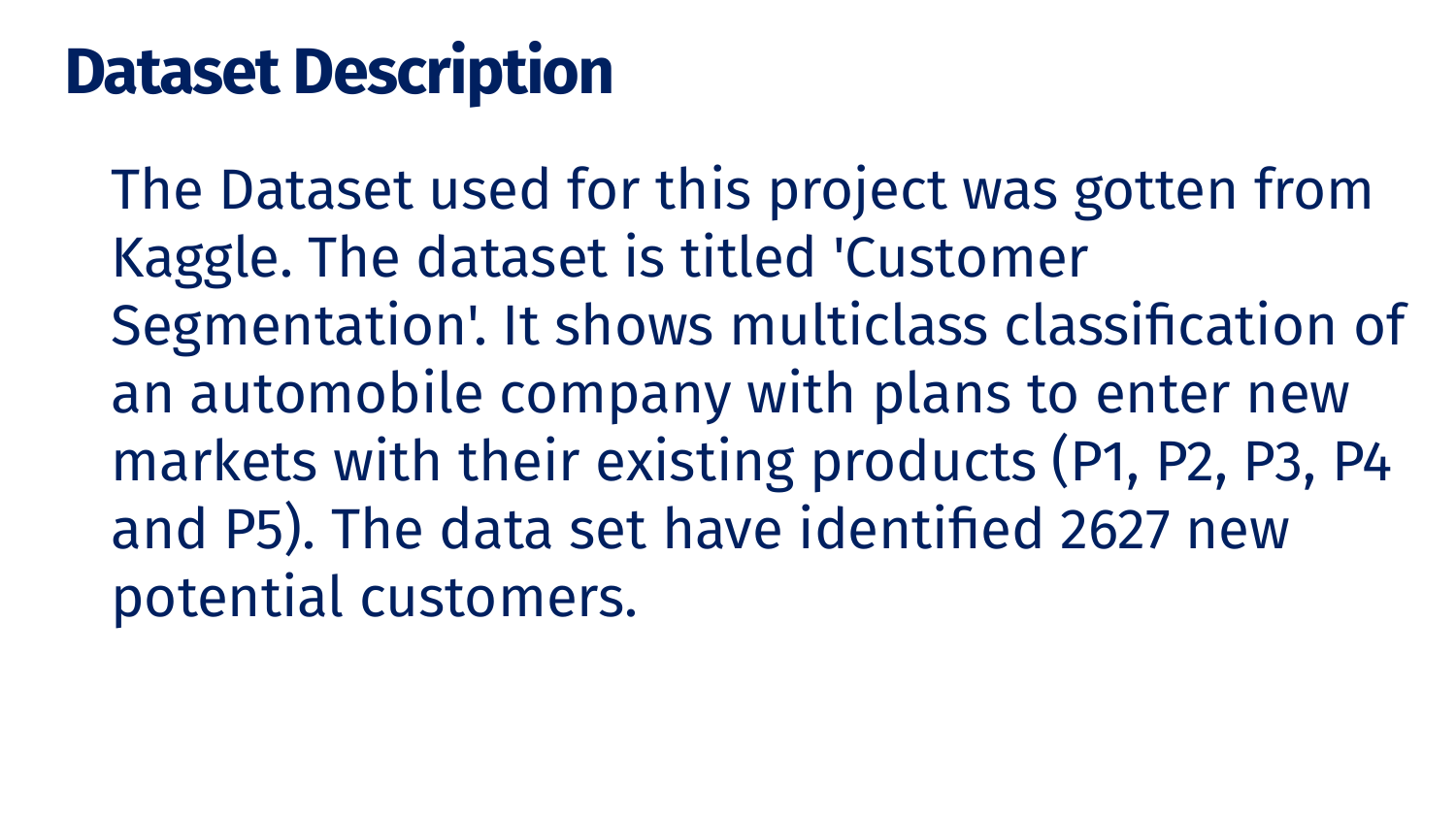

# Dataset Description
The Dataset used for this project was gotten from Kaggle. The dataset is titled 'Customer Segmentation'. It shows multiclass classification of an automobile company with plans to enter new markets with their existing products (P1, P2, P3, P4 and P5). The data set have identified 2627 new potential customers.